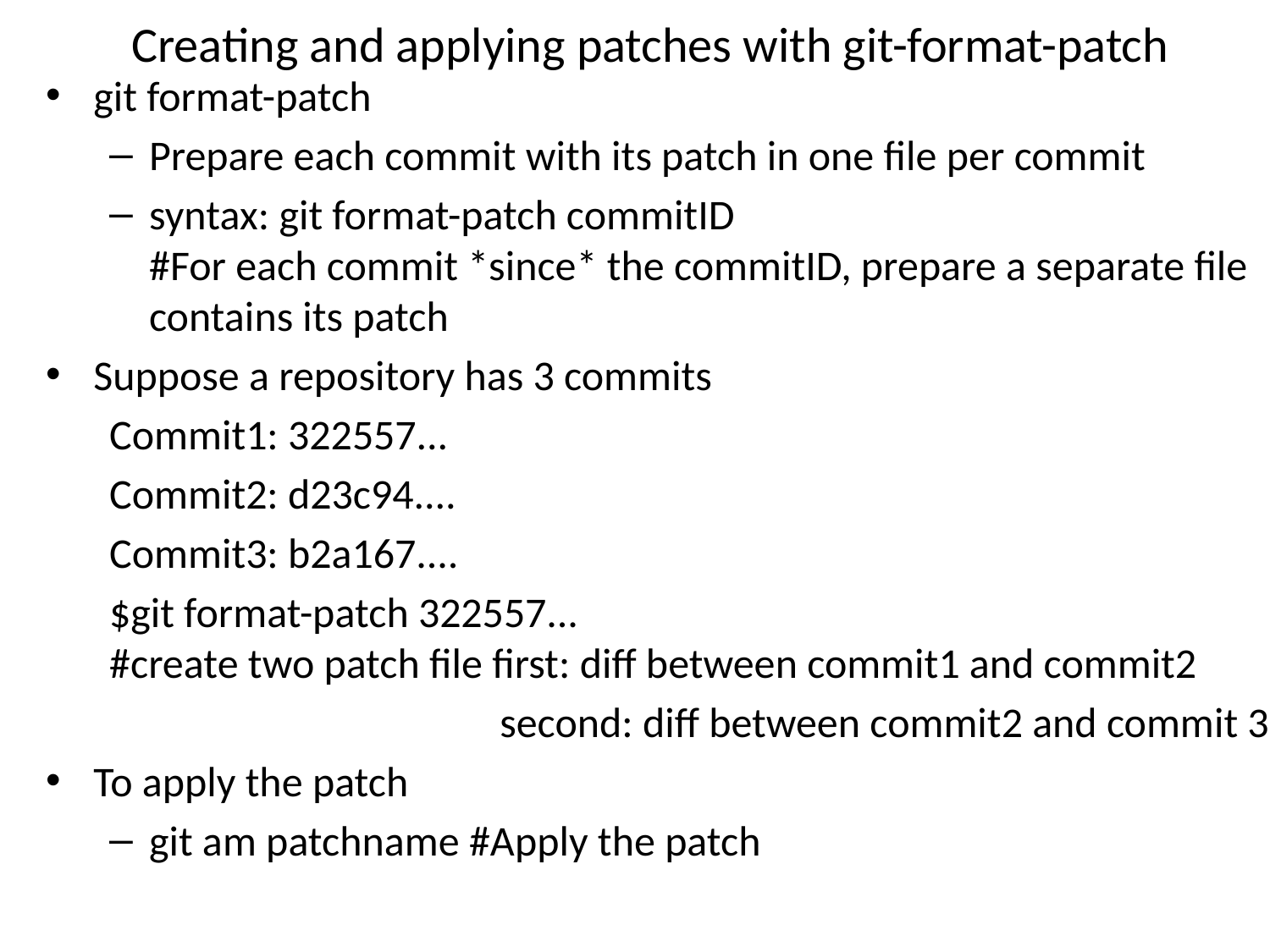

# Creating and applying patches with git-format-patch
git format-patch
Prepare each commit with its patch in one file per commit
syntax: git format-patch commitID
#For each commit *since* the commitID, prepare a separate file contains its patch
Suppose a repository has 3 commits
Commit1: 322557...
Commit2: d23c94....
Commit3: b2a167....
$git format-patch 322557...
#create two patch file first: diff between commit1 and commit2
			 second: diff between commit2 and commit 3
To apply the patch
git am patchname #Apply the patch